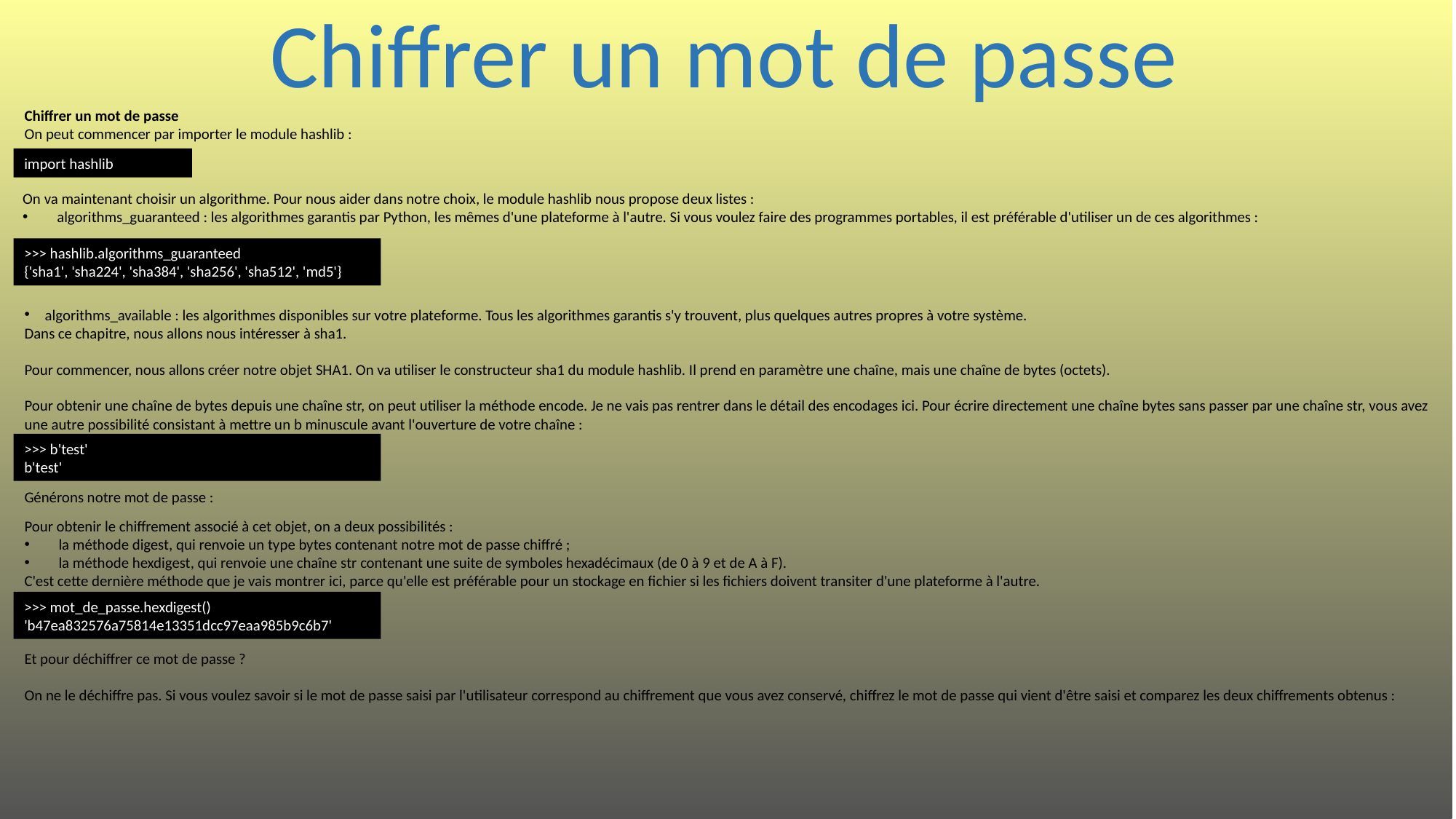

# Chiffrer un mot de passe
Chiffrer un mot de passe
On peut commencer par importer le module hashlib :
import hashlib
On va maintenant choisir un algorithme. Pour nous aider dans notre choix, le module hashlib nous propose deux listes :
    algorithms_guaranteed : les algorithmes garantis par Python, les mêmes d'une plateforme à l'autre. Si vous voulez faire des programmes portables, il est préférable d'utiliser un de ces algorithmes :
>>> hashlib.algorithms_guaranteed
{'sha1', 'sha224', 'sha384', 'sha256', 'sha512', 'md5'}
algorithms_available : les algorithmes disponibles sur votre plateforme. Tous les algorithmes garantis s'y trouvent, plus quelques autres propres à votre système.
Dans ce chapitre, nous allons nous intéresser à sha1.

Pour commencer, nous allons créer notre objet SHA1. On va utiliser le constructeur sha1 du module hashlib. Il prend en paramètre une chaîne, mais une chaîne de bytes (octets).

Pour obtenir une chaîne de bytes depuis une chaîne str, on peut utiliser la méthode encode. Je ne vais pas rentrer dans le détail des encodages ici. Pour écrire directement une chaîne bytes sans passer par une chaîne str, vous avez une autre possibilité consistant à mettre un b minuscule avant l'ouverture de votre chaîne :
>>> b'test'
b'test'
Générons notre mot de passe :
Pour obtenir le chiffrement associé à cet objet, on a deux possibilités :
    la méthode digest, qui renvoie un type bytes contenant notre mot de passe chiffré ;
    la méthode hexdigest, qui renvoie une chaîne str contenant une suite de symboles hexadécimaux (de 0 à 9 et de A à F).
C'est cette dernière méthode que je vais montrer ici, parce qu'elle est préférable pour un stockage en fichier si les fichiers doivent transiter d'une plateforme à l'autre.
>>> mot_de_passe.hexdigest()
'b47ea832576a75814e13351dcc97eaa985b9c6b7'
Et pour déchiffrer ce mot de passe ?

On ne le déchiffre pas. Si vous voulez savoir si le mot de passe saisi par l'utilisateur correspond au chiffrement que vous avez conservé, chiffrez le mot de passe qui vient d'être saisi et comparez les deux chiffrements obtenus :